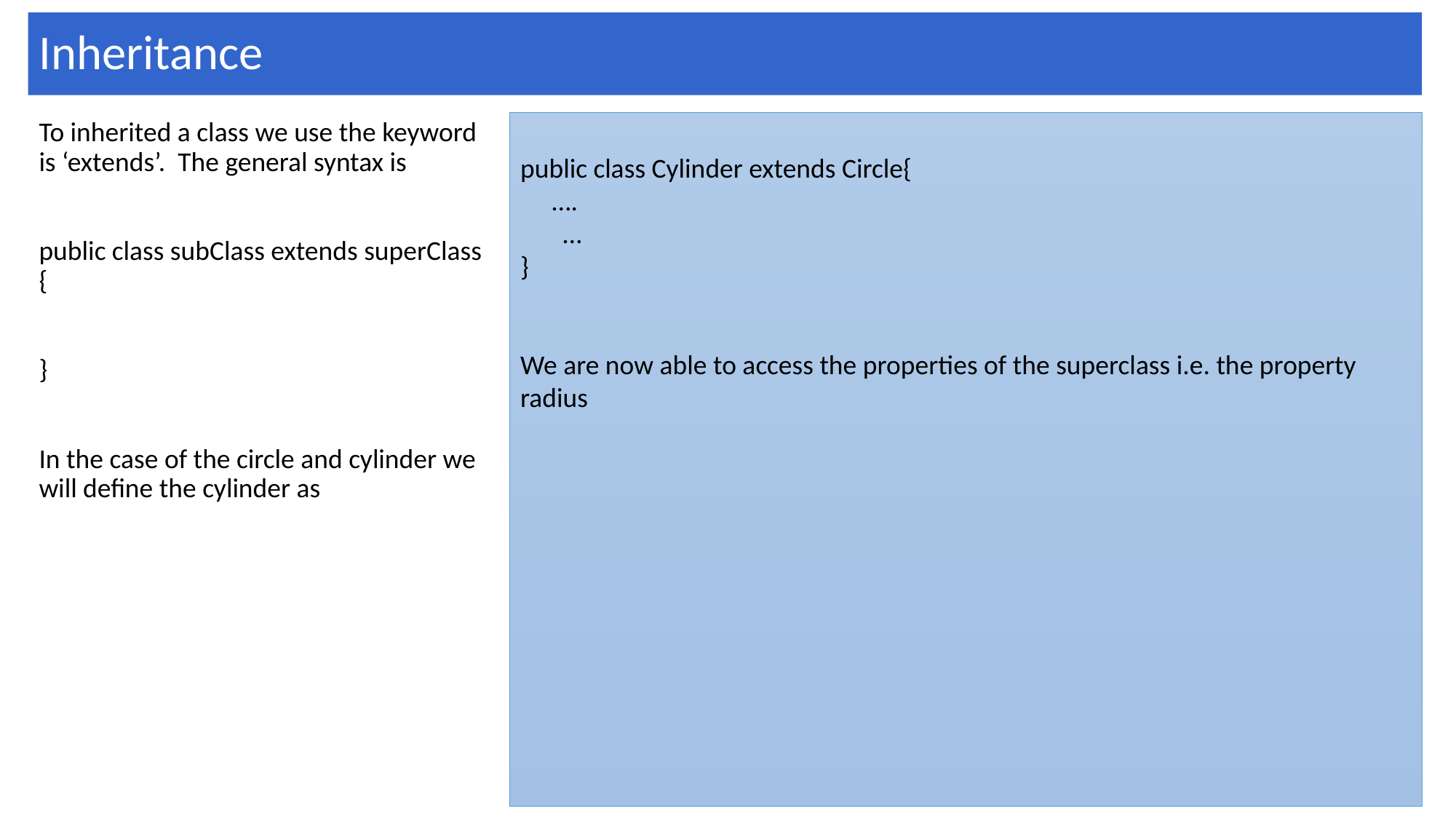

# Inheritance
To inherited a class we use the keyword is ‘extends’.  The general syntax is

public class subClass extends superClass {

}

In the case of the circle and cylinder we will define the cylinder as

public class Cylinder extends Circle{
	….
	…
}

We are now able to access the properties of the superclass i.e. the property radius
50